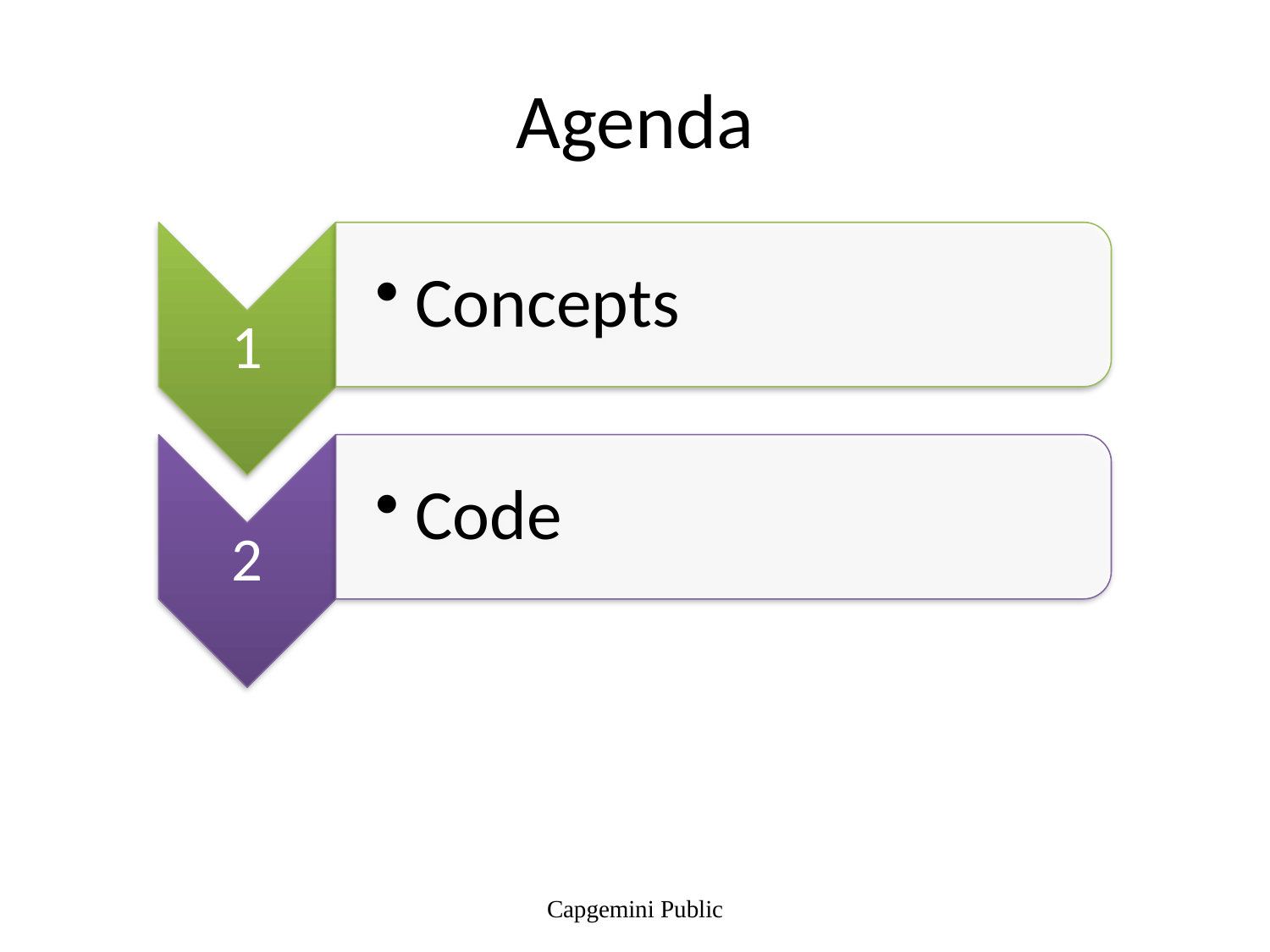

# Agenda
1
Concepts
2
Code
Capgemini Public